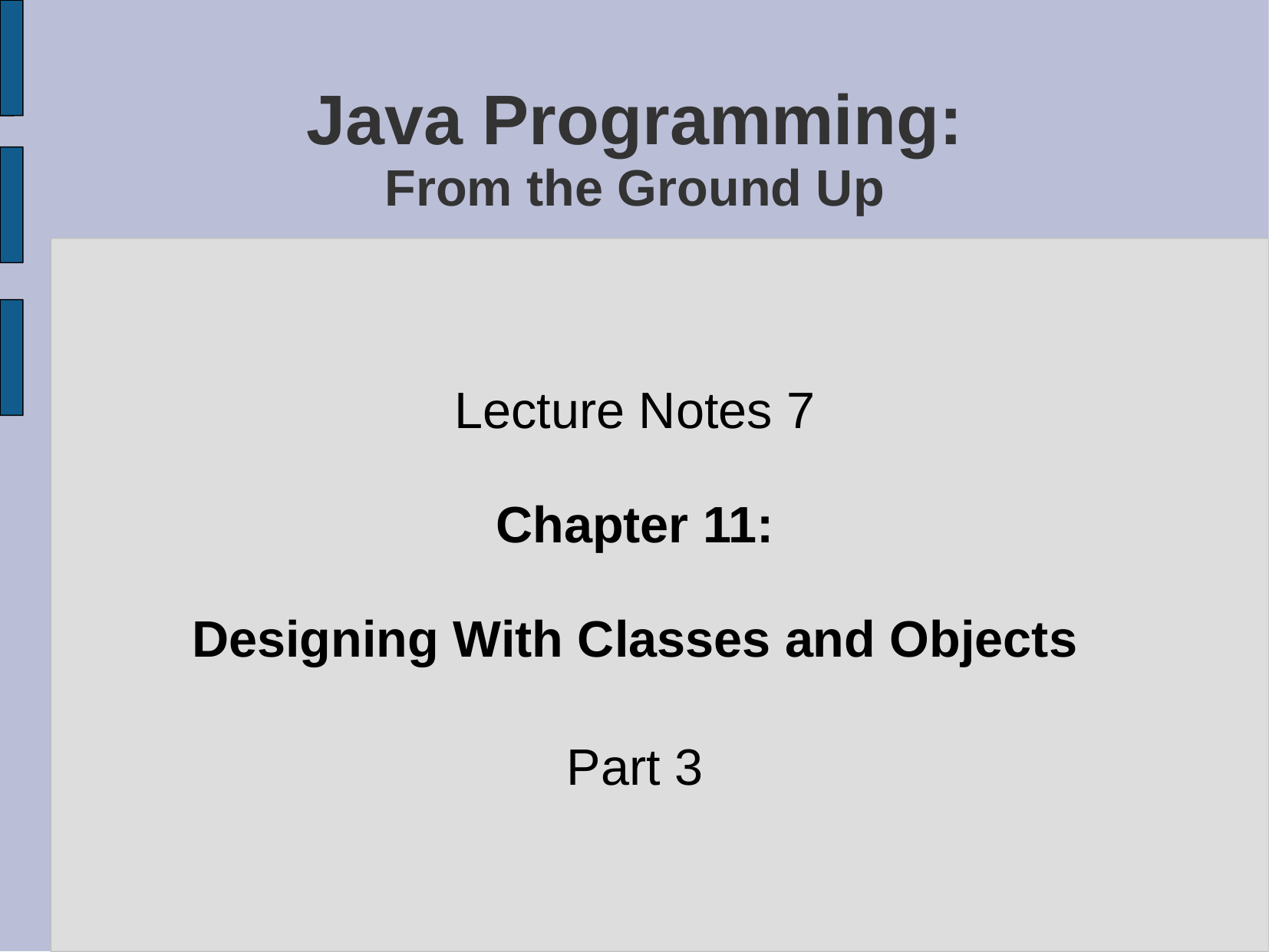

# Java Programming: From the Ground Up

Lecture Notes 7

Chapter 11:

Designing With Classes and Objects

Part 3